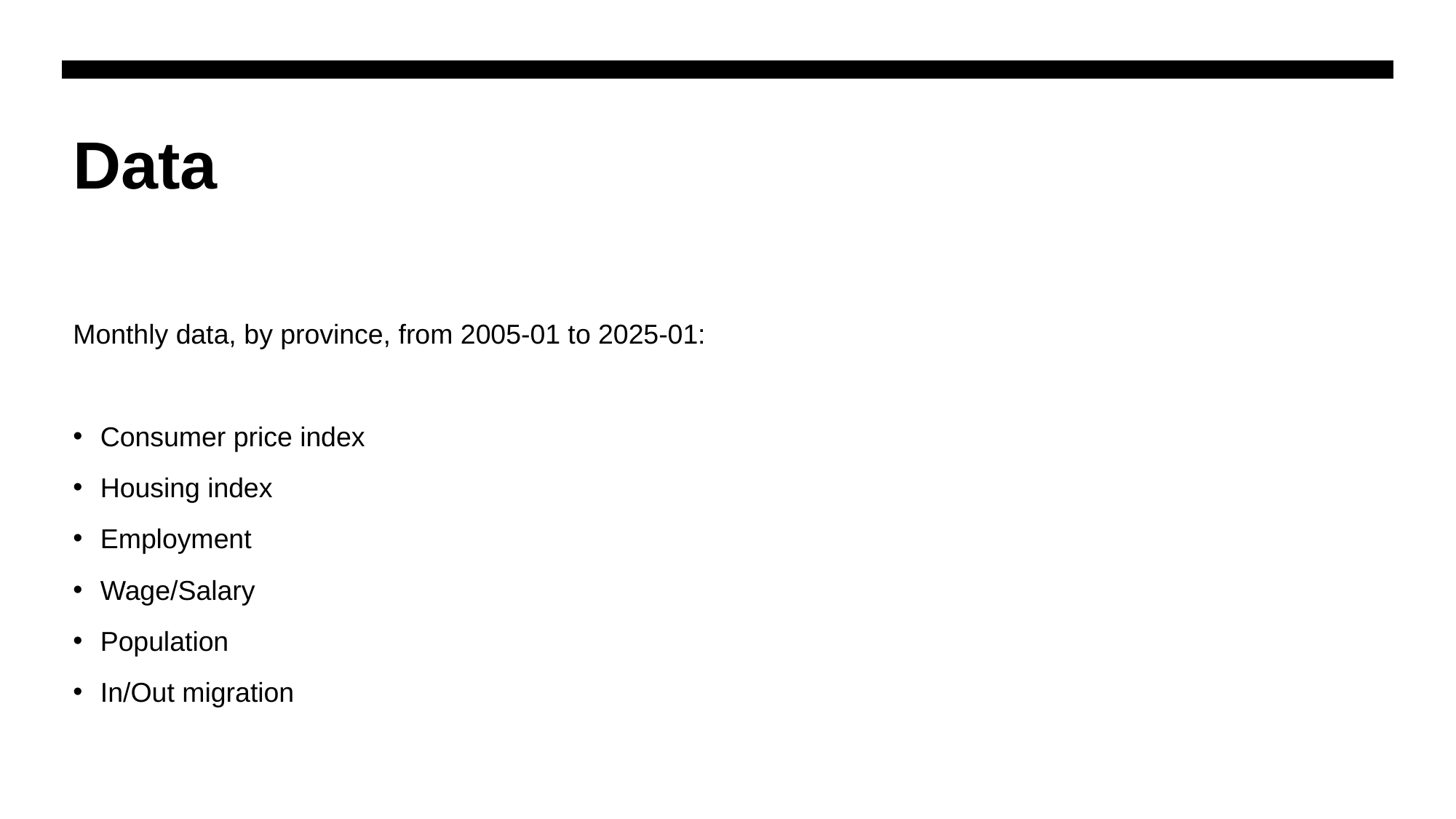

# Data
Monthly data, by province, from 2005-01 to 2025-01:

Consumer price index
Housing index
Employment
Wage/Salary
Population
In/Out migration